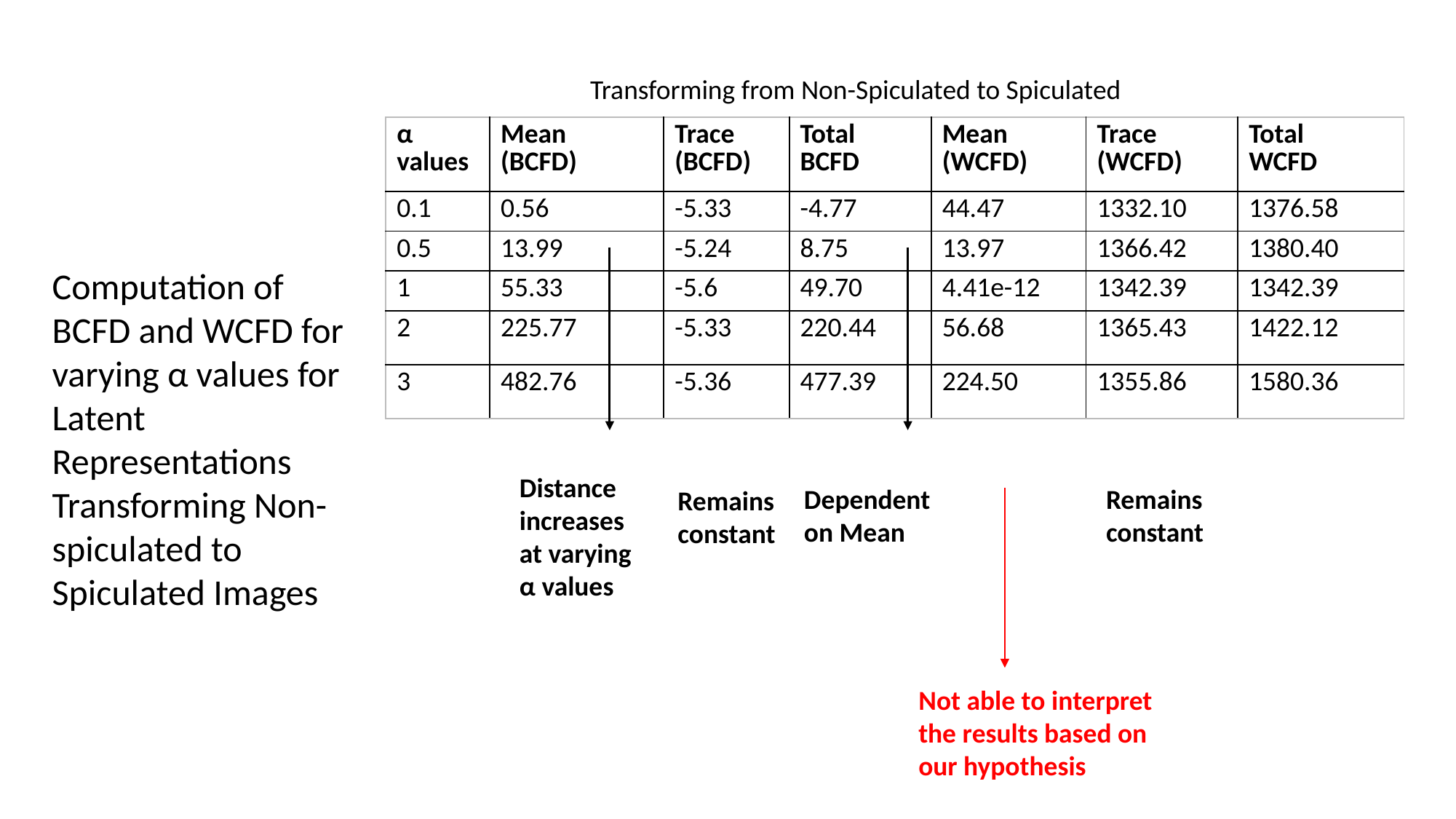

Transforming from Non-Spiculated to Spiculated
| α values | Mean (BCFD) | Trace (BCFD) | Total BCFD | Mean (WCFD) | Trace (WCFD) | Total WCFD |
| --- | --- | --- | --- | --- | --- | --- |
| 0.1 | 0.56 | -5.33 | -4.77 | 44.47 | 1332.10 | 1376.58 |
| 0.5 | 13.99 | -5.24 | 8.75 | 13.97 | 1366.42 | 1380.40 |
| 1 | 55.33 | -5.6 | 49.70 | 4.41e-12 | 1342.39 | 1342.39 |
| 2 | 225.77 | -5.33 | 220.44 | 56.68 | 1365.43 | 1422.12 |
| 3 | 482.76 | -5.36 | 477.39 | 224.50 | 1355.86 | 1580.36 |
Computation of BCFD and WCFD for varying α values for Latent Representations Transforming Non-spiculated to Spiculated Images

Distance increases at varying α values
Dependent on Mean
Remains constant
Remains constant
Not able to interpret the results based on our hypothesis